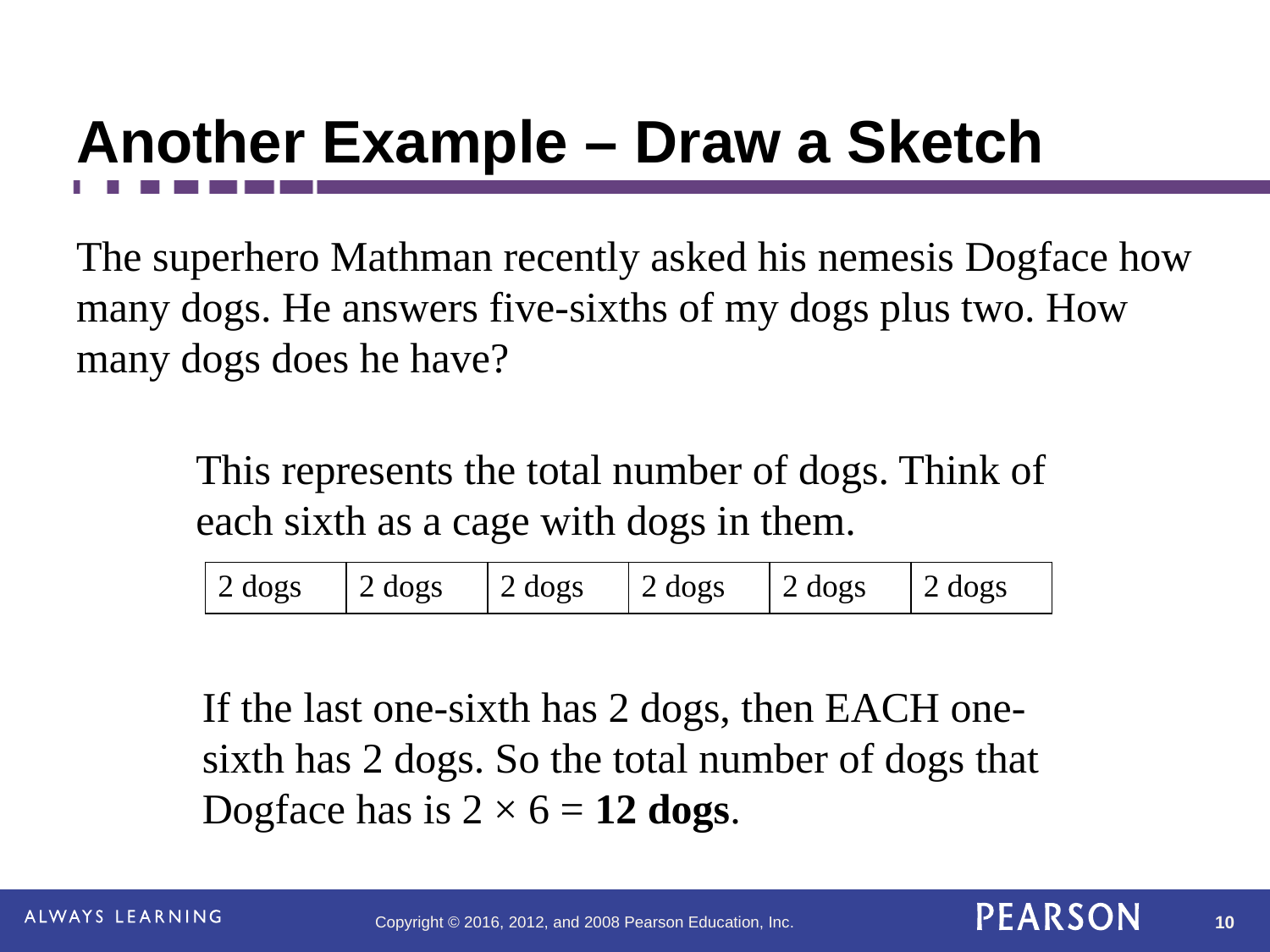

# Another Example – Draw a Sketch
The superhero Mathman recently asked his nemesis Dogface how many dogs. He answers five-sixths of my dogs plus two. How many dogs does he have?

This represents the total number of dogs. Think of each sixth as a cage with dogs in them.
| 2 dogs | 2 dogs | 2 dogs | 2 dogs | 2 dogs | 2 dogs |
| --- | --- | --- | --- | --- | --- |
If the last one-sixth has 2 dogs, then EACH one-sixth has 2 dogs. So the total number of dogs that Dogface has is 2 × 6 = 12 dogs.